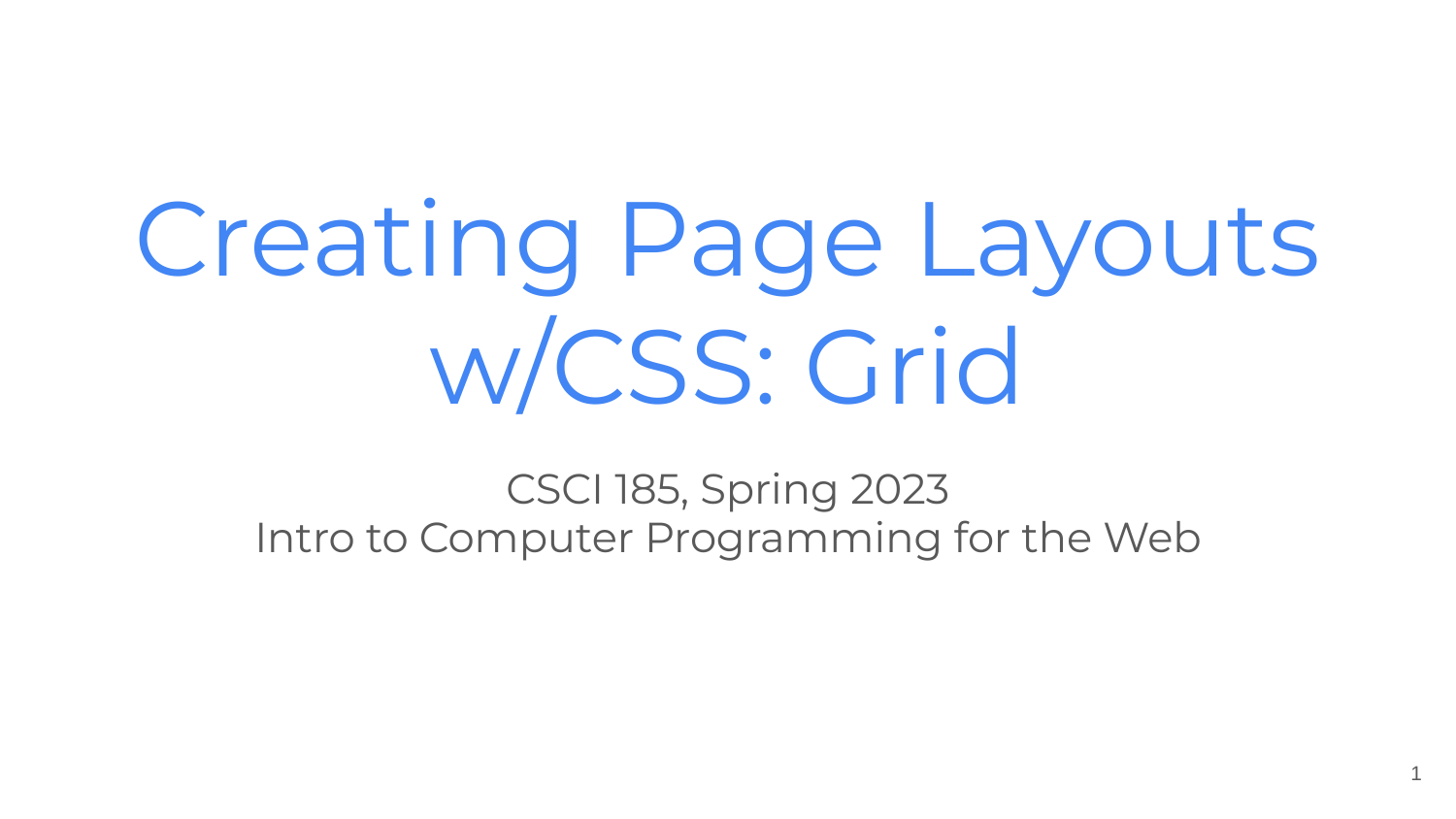

# Creating Page Layouts w/CSS: Grid
CSCI 185, Spring 2023
Intro to Computer Programming for the Web
1